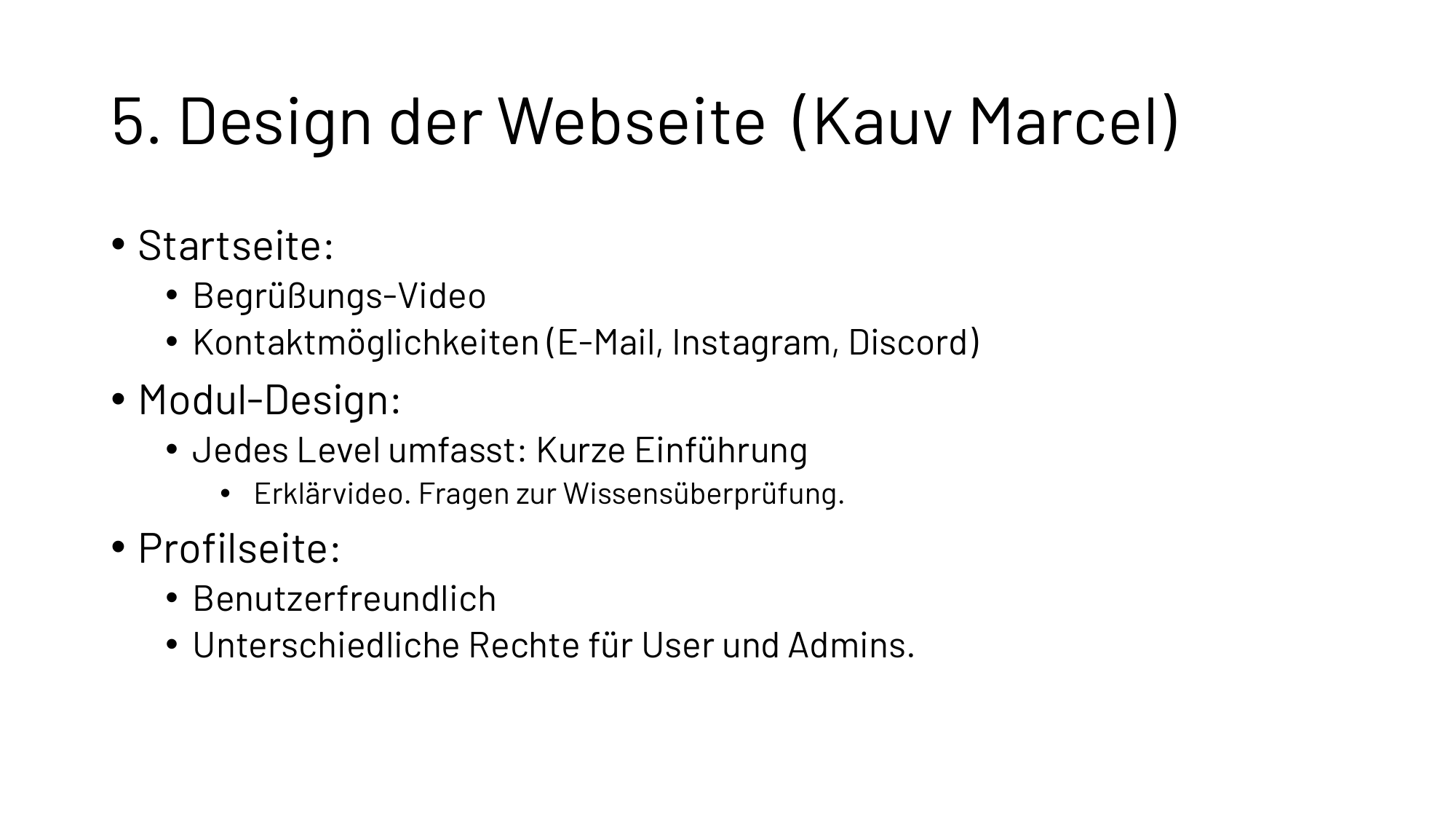

# 5. Design der Webseite  (Kauv Marcel)
Startseite:
Begrüßungs-Video
Kontaktmöglichkeiten (E-Mail, Instagram, Discord)
Modul-Design:
Jedes Level umfasst: Kurze Einführung
 Erklärvideo. Fragen zur Wissensüberprüfung.
Profilseite:
Benutzerfreundlich
Unterschiedliche Rechte für User und Admins.